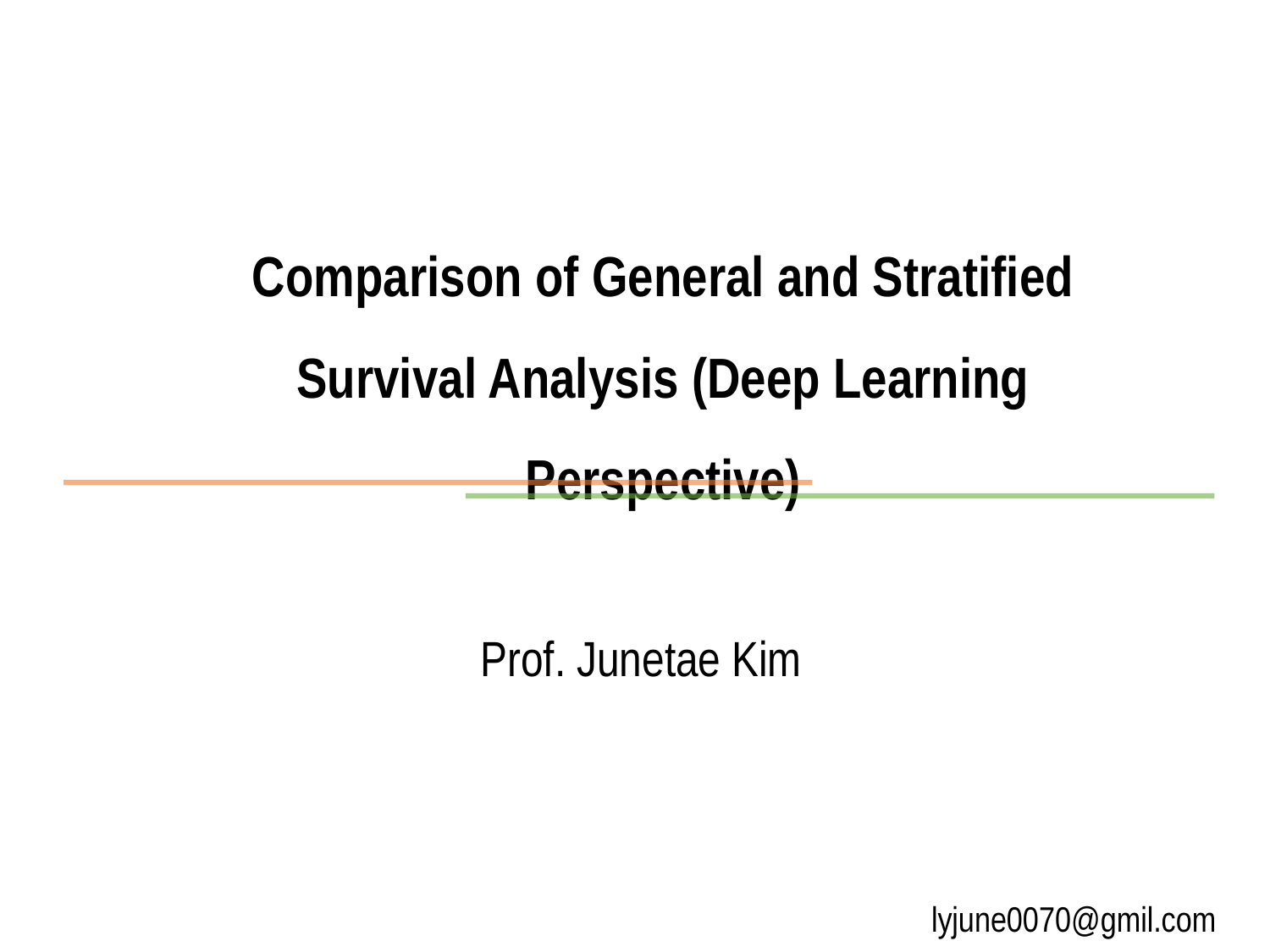

Comparison of General and Stratified Survival Analysis (Deep Learning Perspective)
Prof. Junetae Kim
lyjune0070@gmil.com